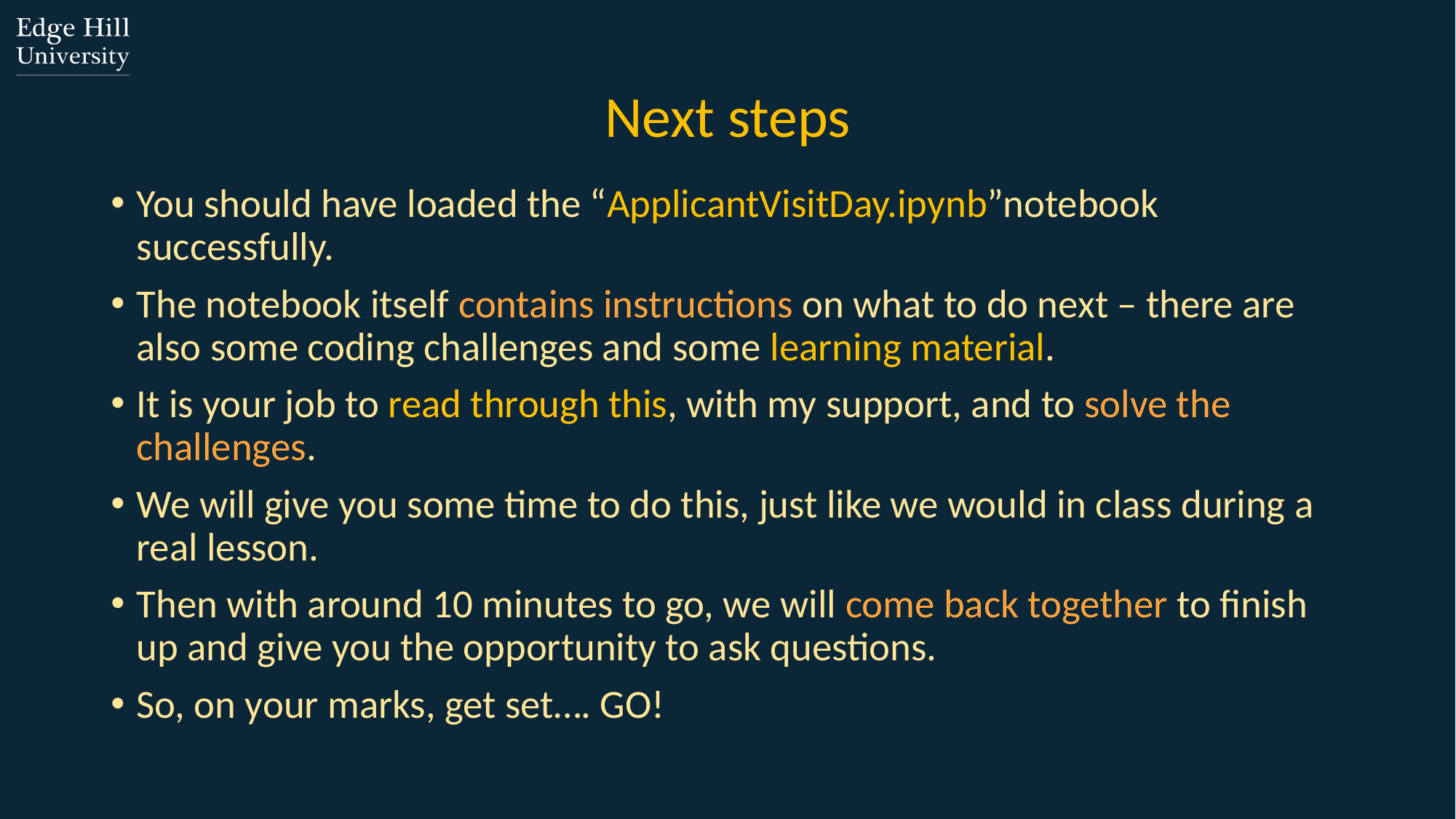

# Next steps
You should have loaded the “ApplicantVisitDay.ipynb”notebook successfully.
The notebook itself contains instructions on what to do next – there are also some coding challenges and some learning material.
It is your job to read through this, with my support, and to solve the challenges.
We will give you some time to do this, just like we would in class during a real lesson.
Then with around 10 minutes to go, we will come back together to finish up and give you the opportunity to ask questions.
So, on your marks, get set…. GO!